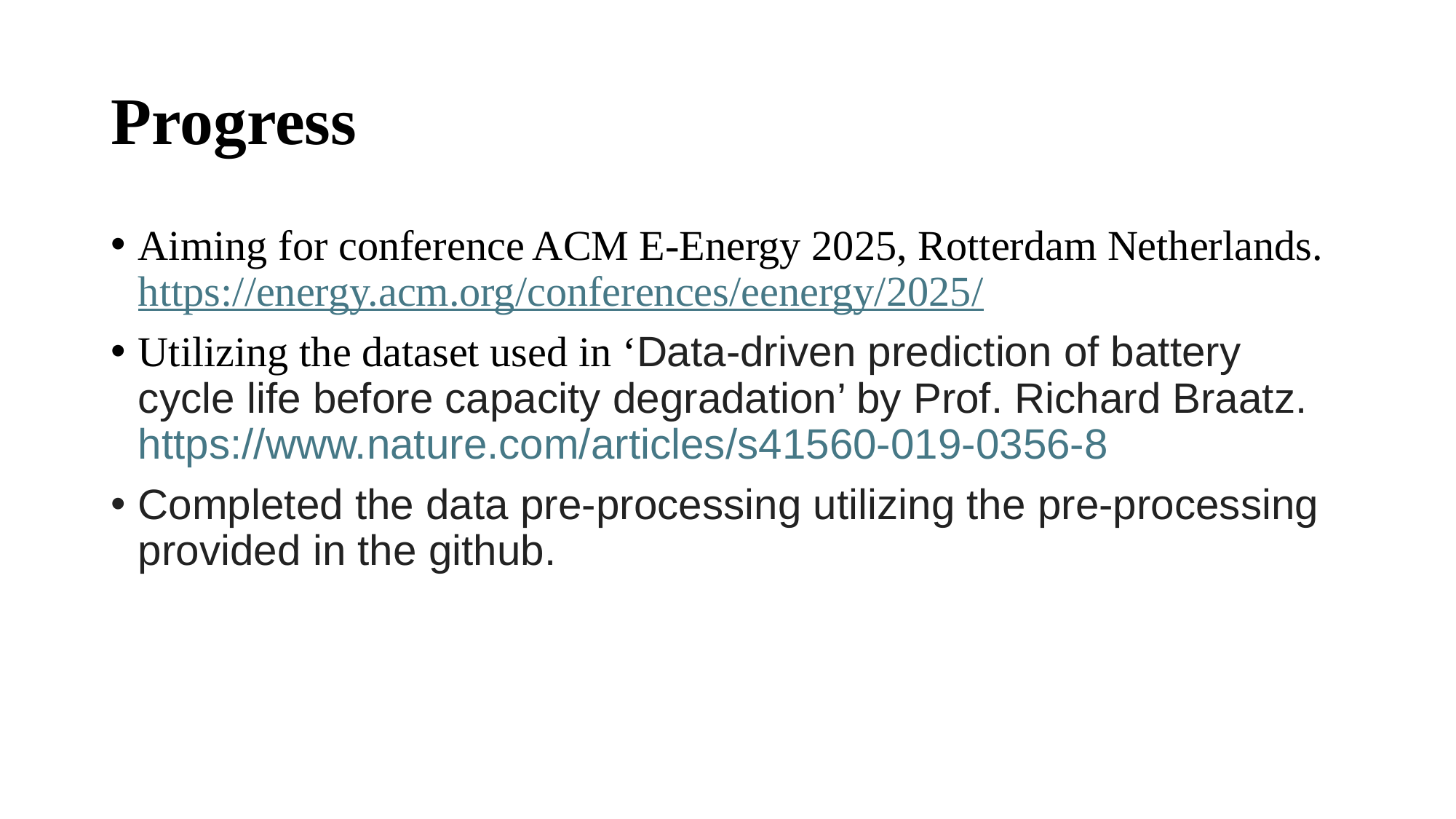

# Progress
Aiming for conference ACM E-Energy 2025, Rotterdam Netherlands. https://energy.acm.org/conferences/eenergy/2025/
Utilizing the dataset used in ‘Data-driven prediction of battery cycle life before capacity degradation’ by Prof. Richard Braatz. https://www.nature.com/articles/s41560-019-0356-8
Completed the data pre-processing utilizing the pre-processing provided in the github.